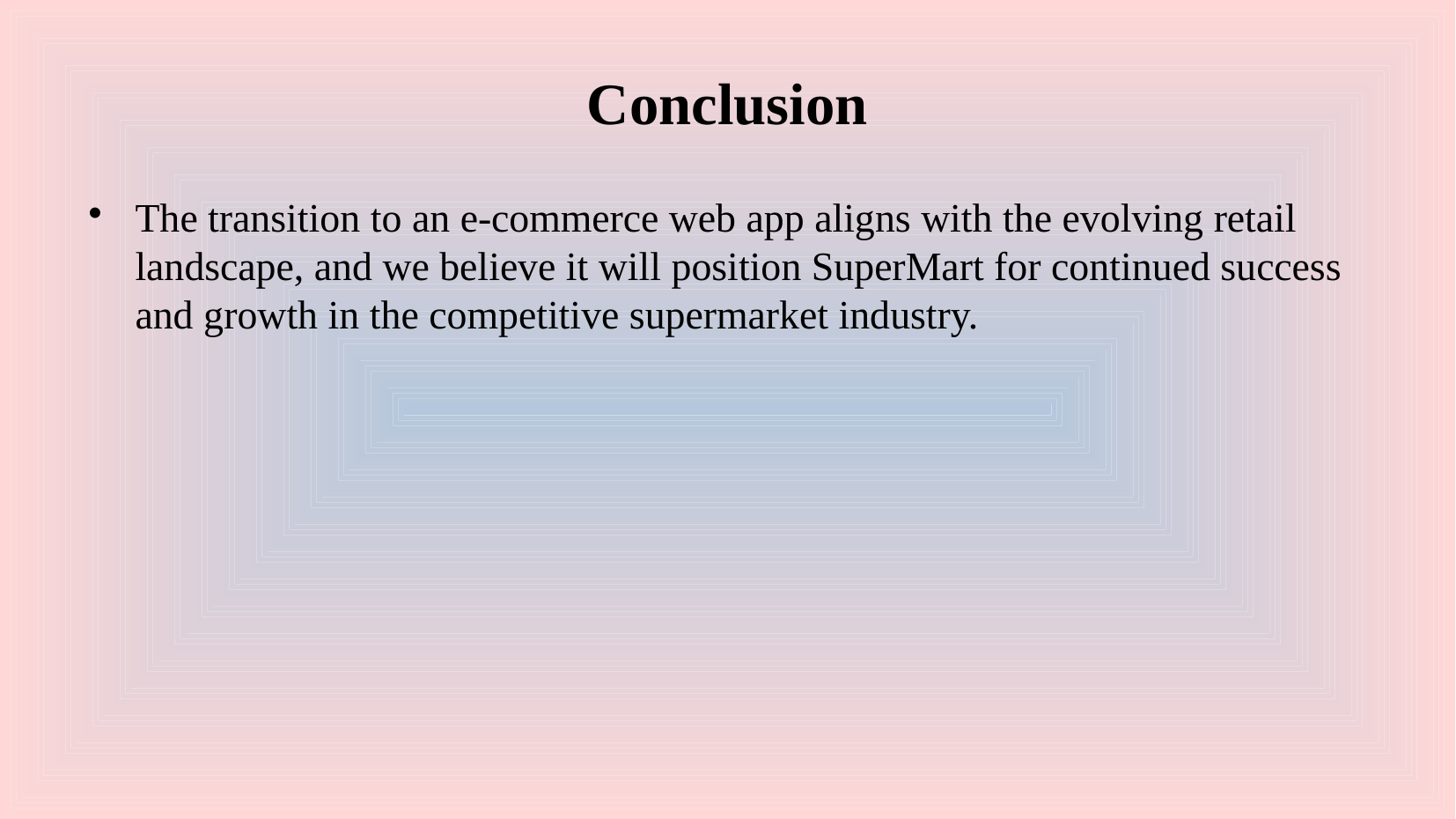

# Conclusion
The transition to an e-commerce web app aligns with the evolving retail landscape, and we believe it will position SuperMart for continued success and growth in the competitive supermarket industry.